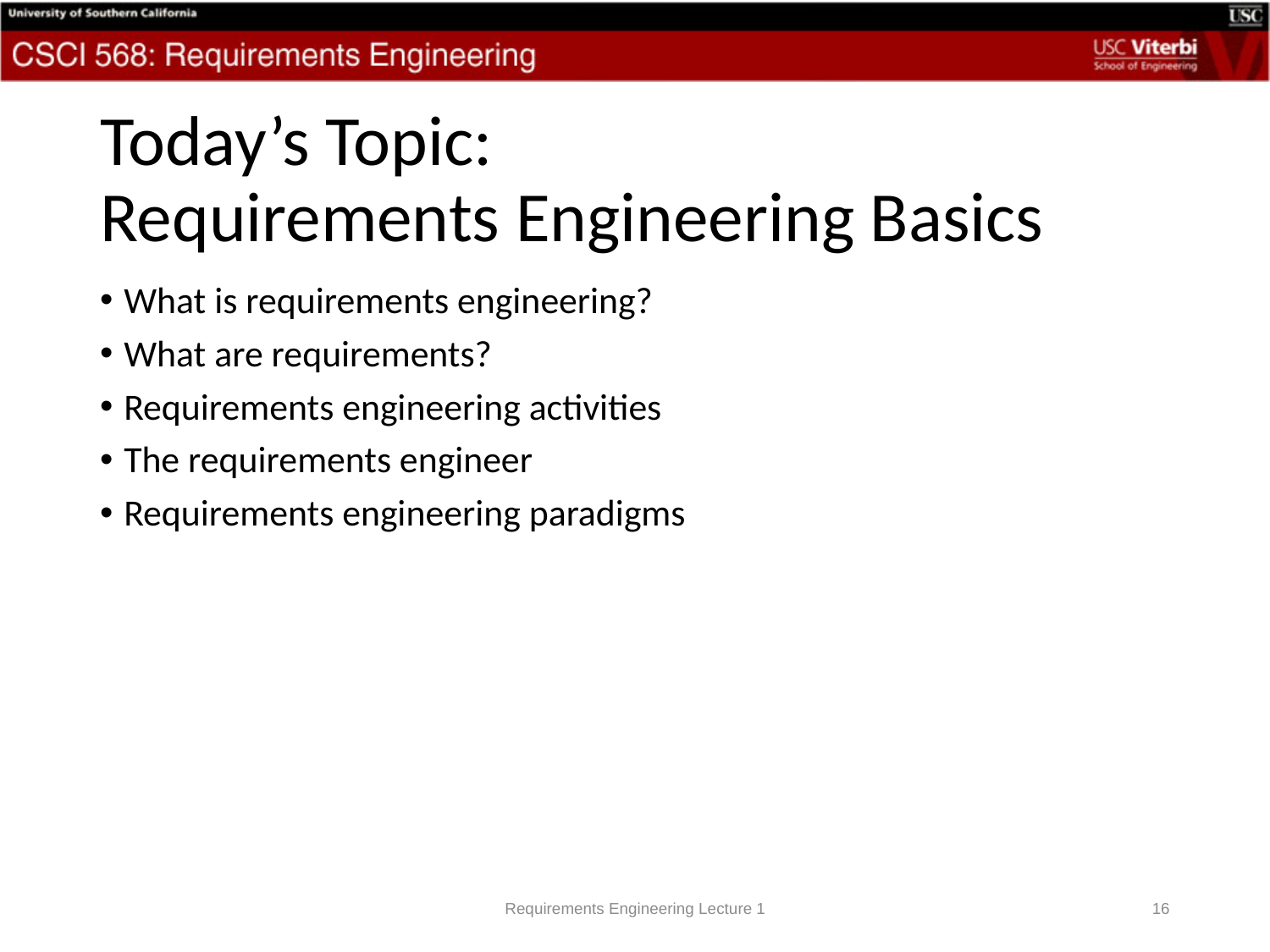

# Today’s Topic: Requirements Engineering Basics
What is requirements engineering?
What are requirements?
Requirements engineering activities
The requirements engineer
Requirements engineering paradigms

Requirements Engineering Lecture 1
16